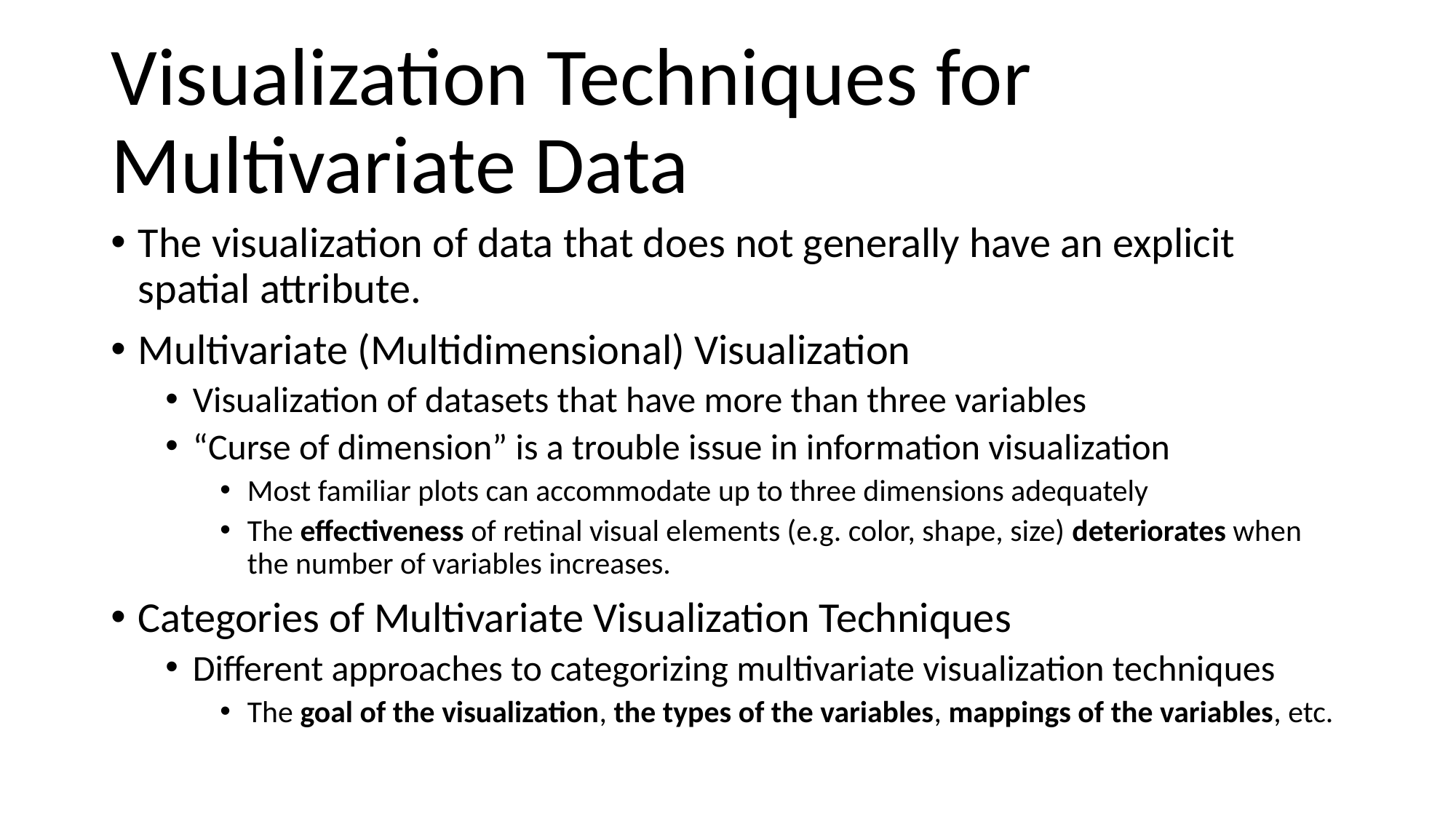

# Visualization Techniques for Multivariate Data
The visualization of data that does not generally have an explicit spatial attribute.
Multivariate (Multidimensional) Visualization
Visualization of datasets that have more than three variables
“Curse of dimension” is a trouble issue in information visualization
Most familiar plots can accommodate up to three dimensions adequately
The effectiveness of retinal visual elements (e.g. color, shape, size) deteriorates when the number of variables increases.
Categories of Multivariate Visualization Techniques
Different approaches to categorizing multivariate visualization techniques
The goal of the visualization, the types of the variables, mappings of the variables, etc.